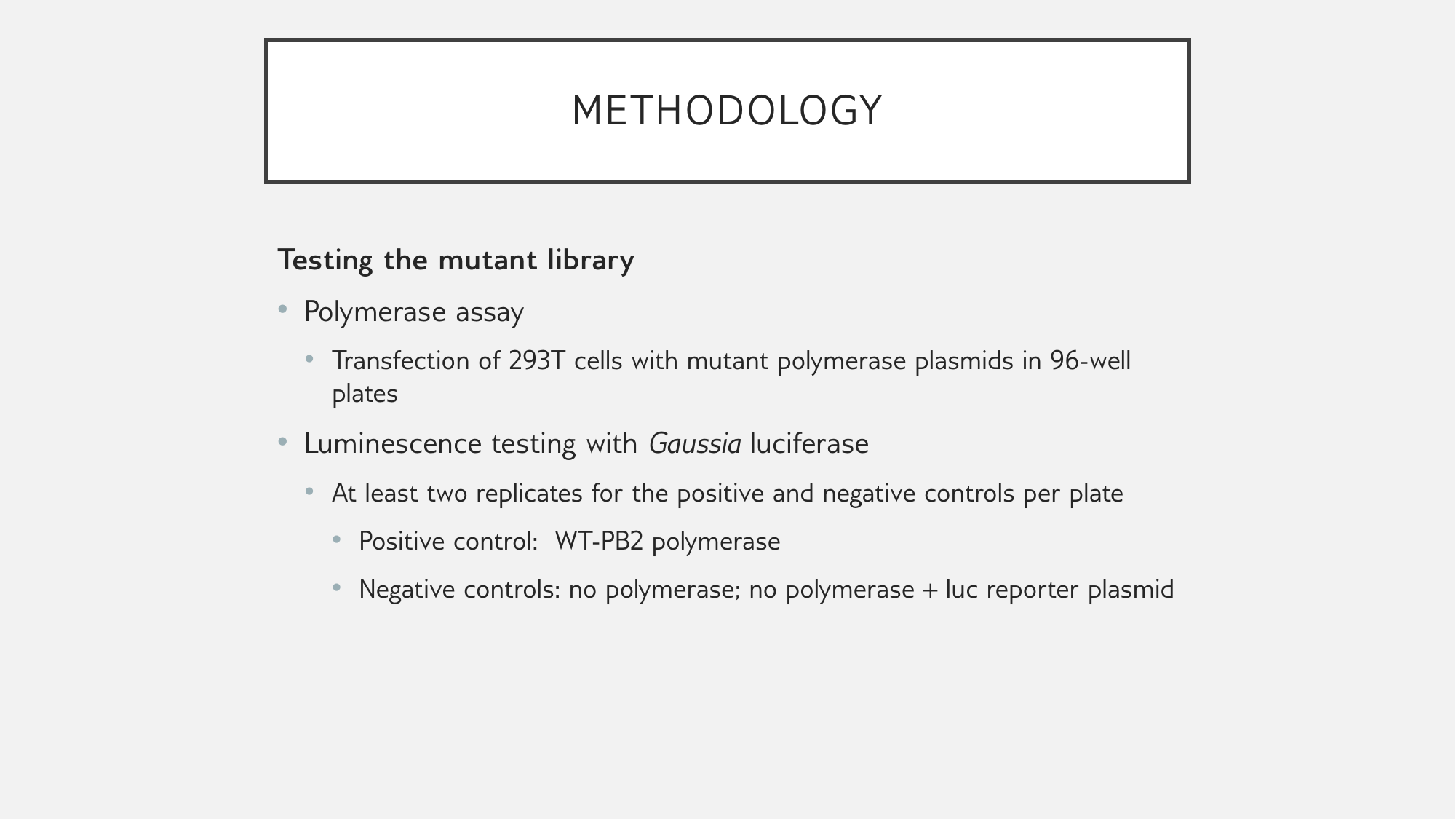

# Methodology
Testing the mutant library
Polymerase assay
Transfection of 293T cells with mutant polymerase plasmids in 96-well plates
Luminescence testing with Gaussia luciferase
At least two replicates for the positive and negative controls per plate
Positive control:  WT-PB2 polymerase
Negative controls: no polymerase; no polymerase + luc reporter plasmid